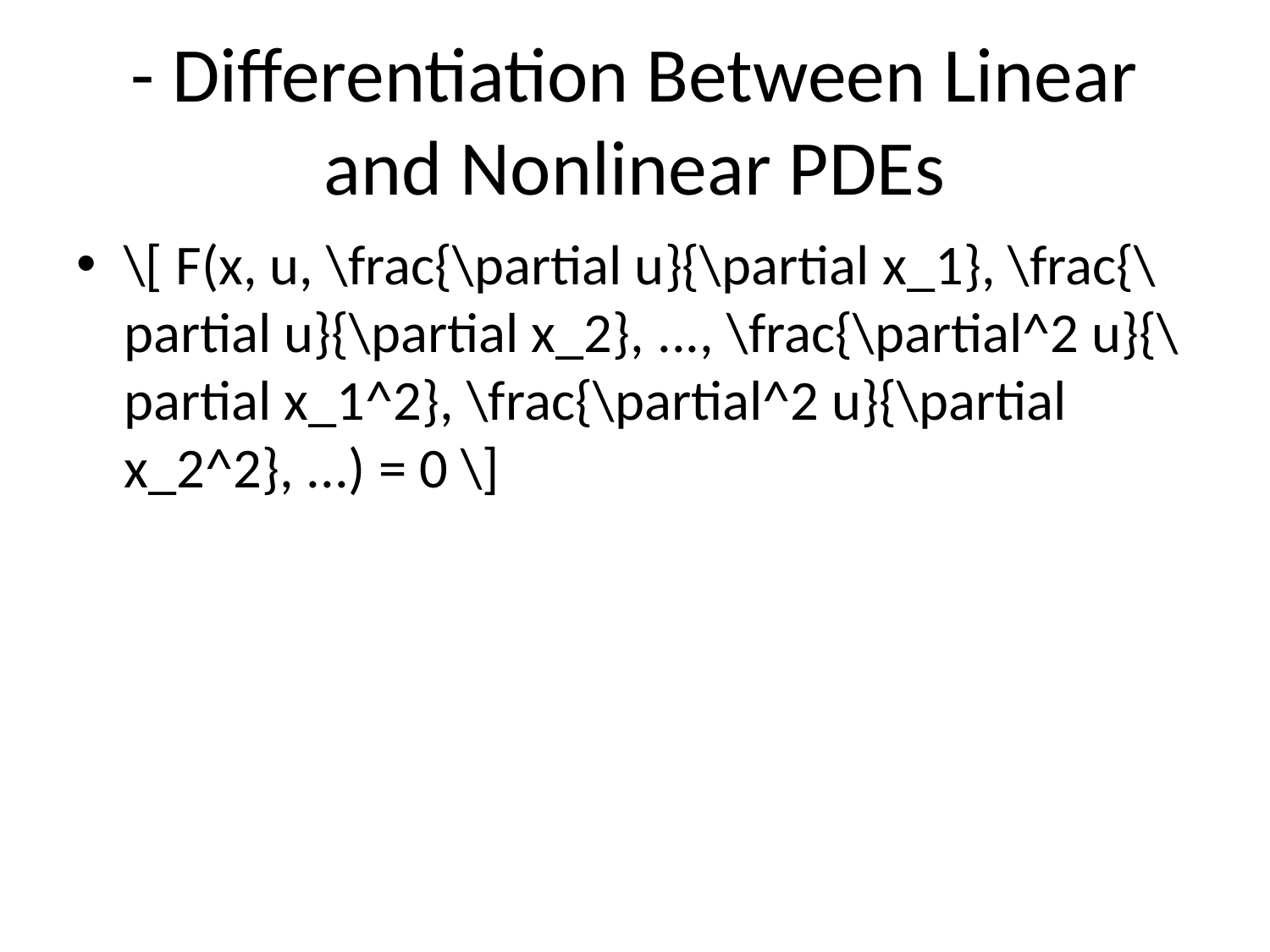

# - Differentiation Between Linear and Nonlinear PDEs
\[ F(x, u, \frac{\partial u}{\partial x_1}, \frac{\partial u}{\partial x_2}, ..., \frac{\partial^2 u}{\partial x_1^2}, \frac{\partial^2 u}{\partial x_2^2}, ...) = 0 \]